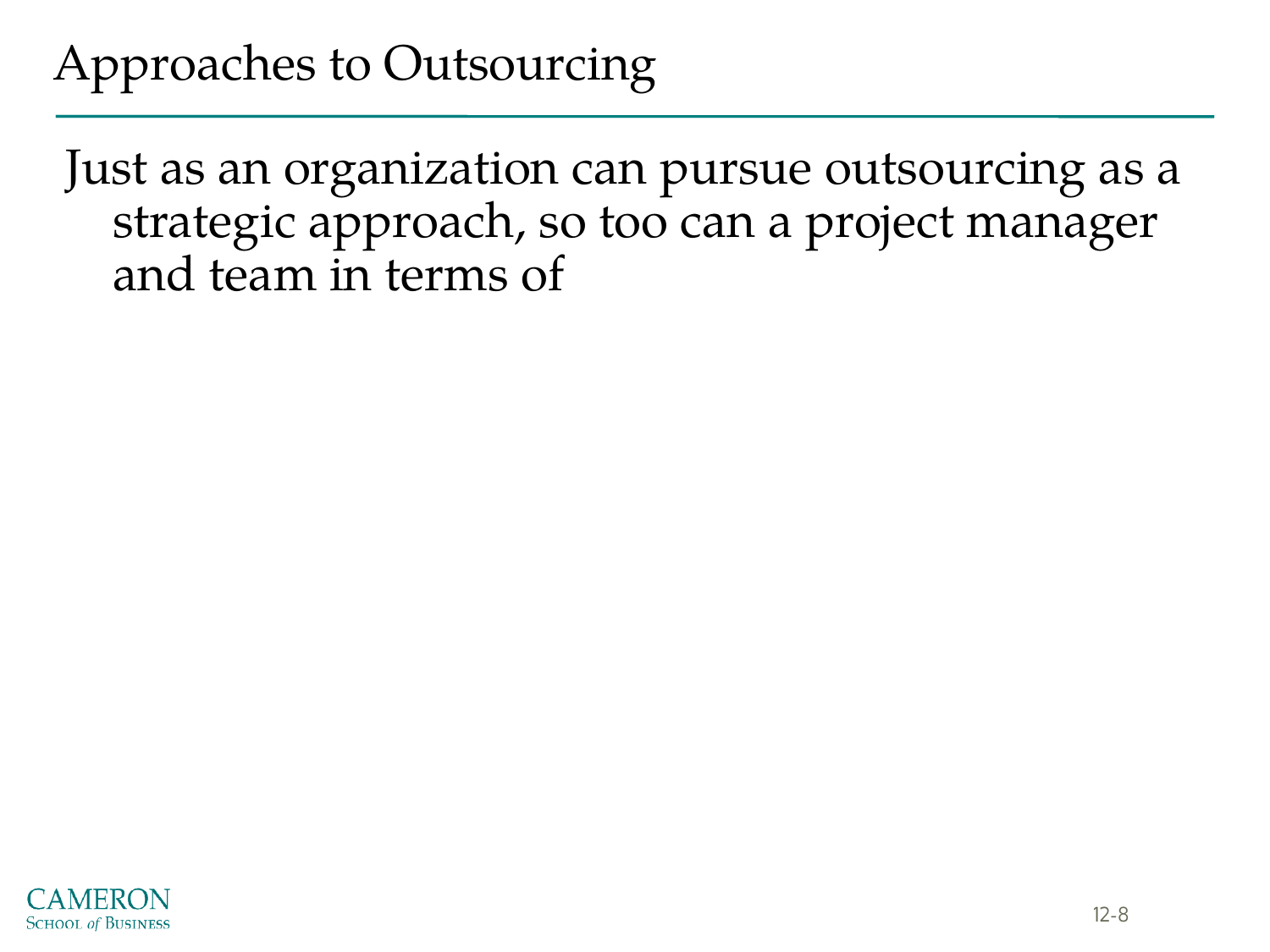

# Approaches to Outsourcing
Just as an organization can pursue outsourcing as a strategic approach, so too can a project manager and team in terms of
12-8